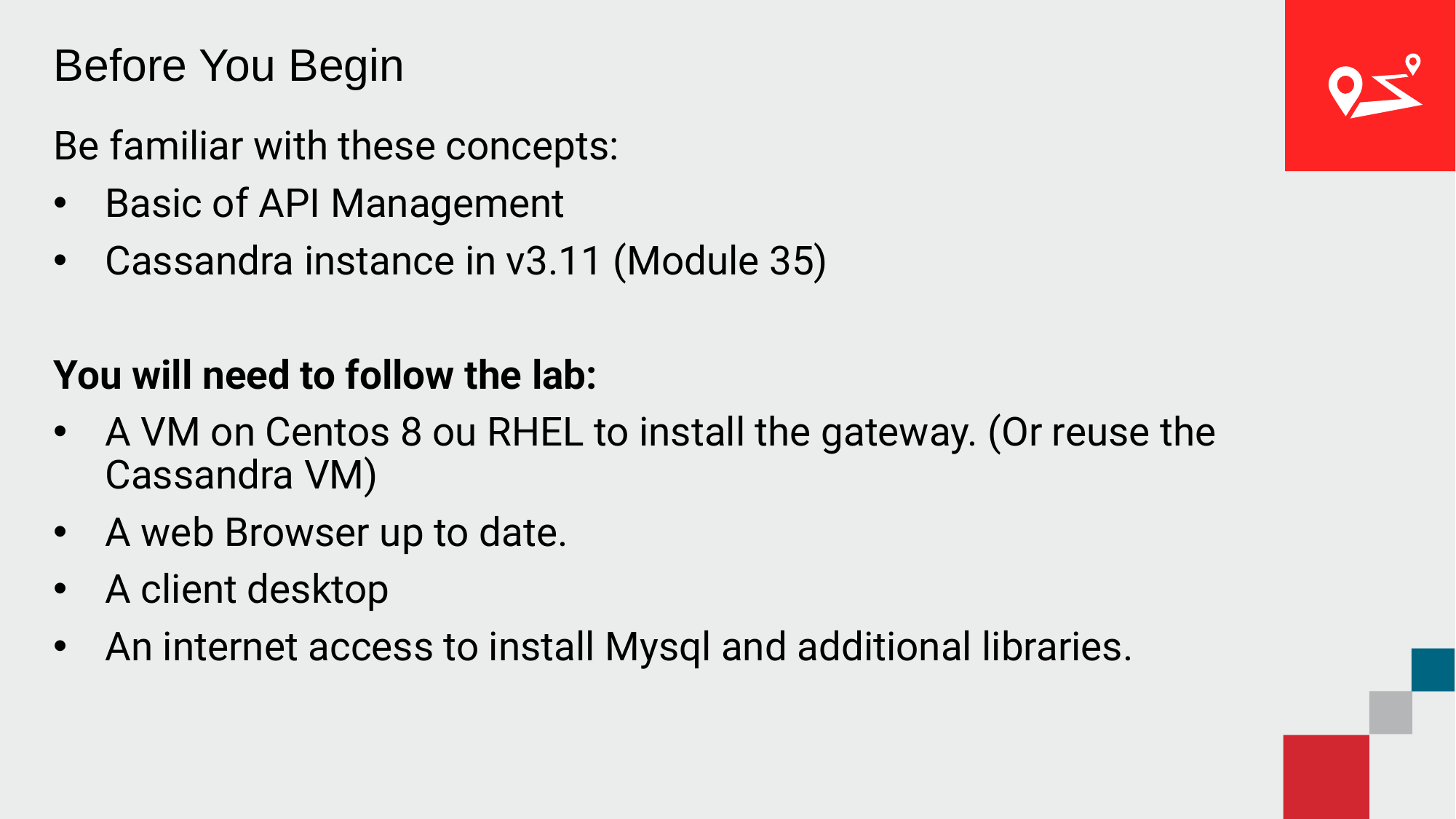

# Before You Begin
Be familiar with these concepts:
Basic of API Management
Cassandra instance in v3.11 (Module 35)

You will need to follow the lab:
A VM on Centos 8 ou RHEL to install the gateway. (Or reuse the Cassandra VM)
A web Browser up to date.
A client desktop
An internet access to install Mysql and additional libraries.